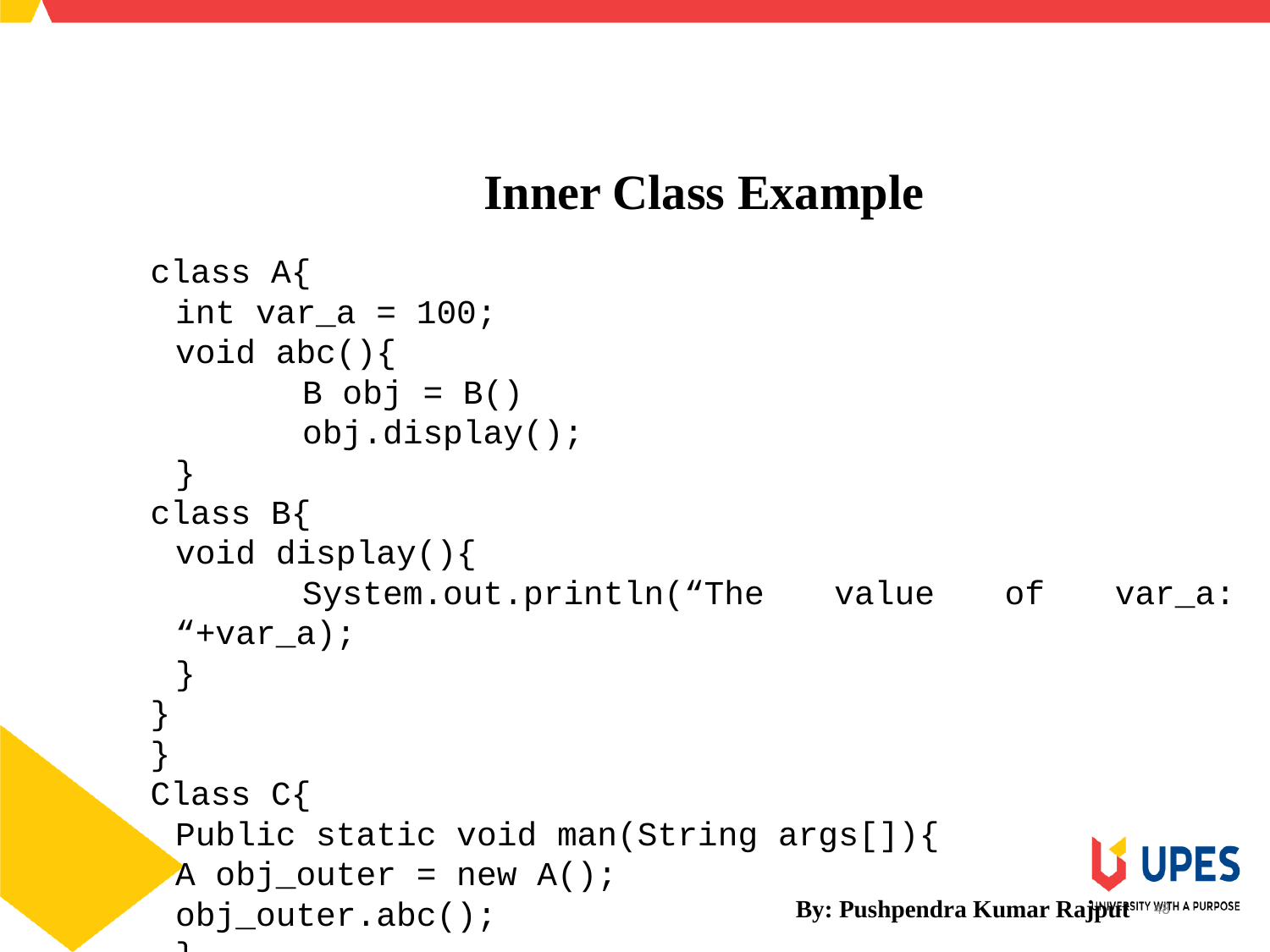

SCHOOL OF ENGINEERING & TECHNOLOGY
DEPARTMENT OF COMPUTER SCIENCE AND ENGINEERING
Inner Class Example
class A{
	int var_a = 100;
	void abc(){
		B obj = B()
		obj.display();
	}
class B{
	void display(){
		System.out.println(“The value of var_a: “+var_a);
	}
}
}
Class C{
	Public static void man(String args[]){
	A obj_outer = new A();
	obj_outer.abc();
	}
}
By: Pushpendra Kumar Rajput
48